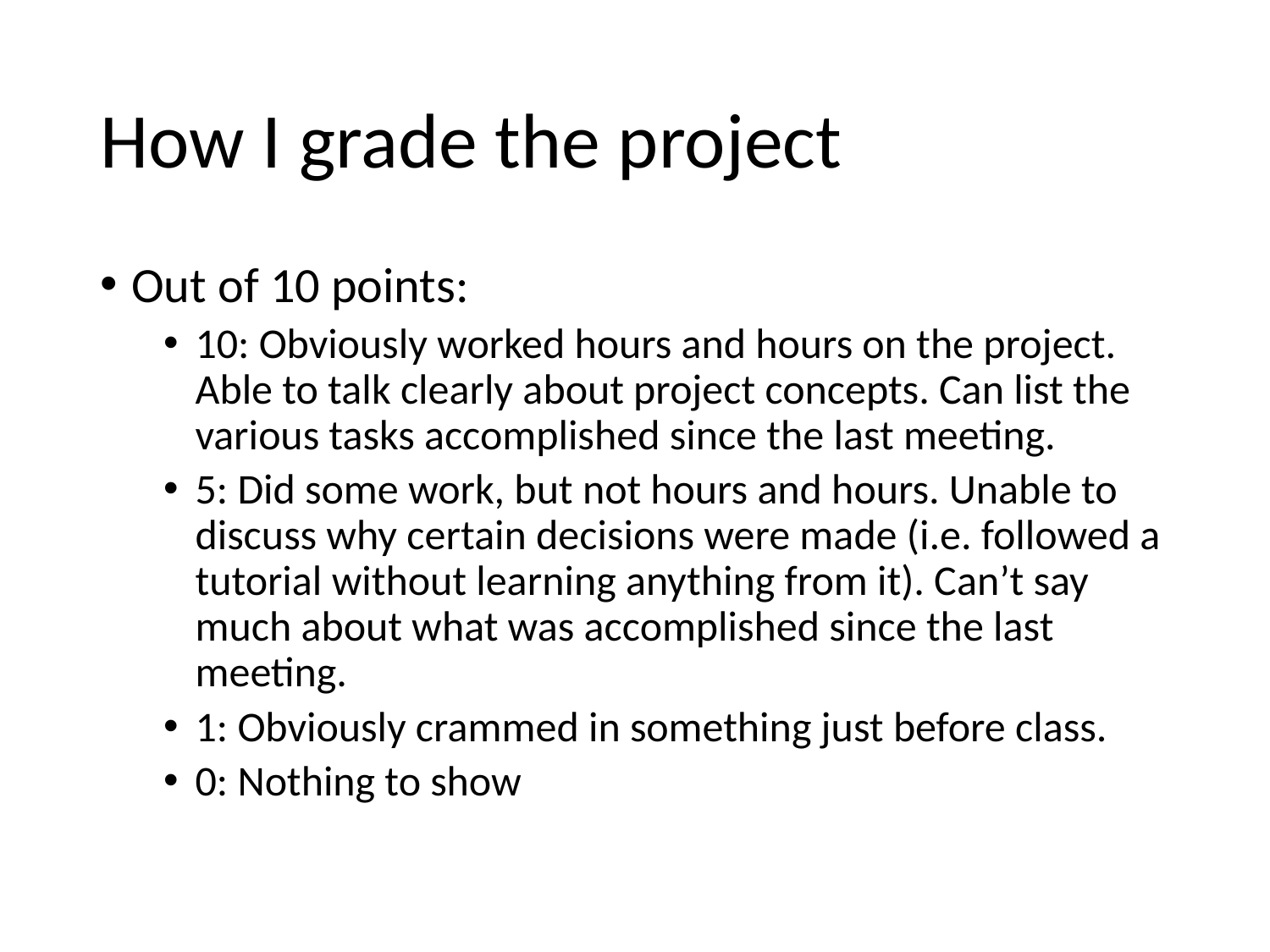

# How I grade the project
Out of 10 points:
10: Obviously worked hours and hours on the project. Able to talk clearly about project concepts. Can list the various tasks accomplished since the last meeting.
5: Did some work, but not hours and hours. Unable to discuss why certain decisions were made (i.e. followed a tutorial without learning anything from it). Can’t say much about what was accomplished since the last meeting.
1: Obviously crammed in something just before class.
0: Nothing to show